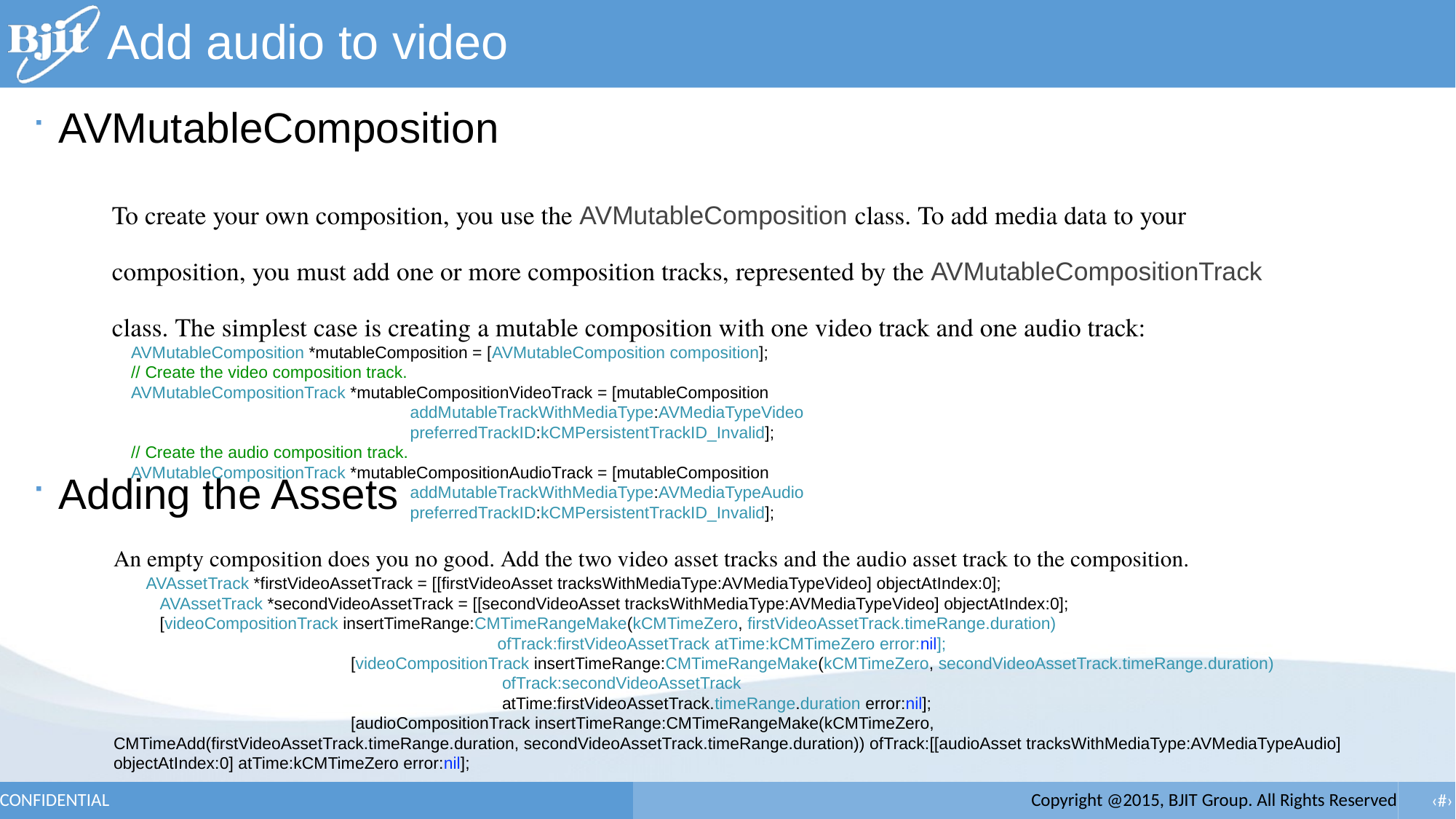

# Add audio to video
AVMutableComposition

Adding the Assets
To create your own composition, you use the AVMutableComposition class. To add media data to your composition, you must add one or more composition tracks, represented by the AVMutableCompositionTrack class. The simplest case is creating a mutable composition with one video track and one audio track:
    AVMutableComposition *mutableComposition = [AVMutableComposition composition];
    // Create the video composition track.
    AVMutableCompositionTrack *mutableCompositionVideoTrack = [mutableComposition
                                                               addMutableTrackWithMediaType:AVMediaTypeVideo
                                                               preferredTrackID:kCMPersistentTrackID_Invalid];
    // Create the audio composition track.
    AVMutableCompositionTrack *mutableCompositionAudioTrack = [mutableComposition
                                                               addMutableTrackWithMediaType:AVMediaTypeAudio
                                                               preferredTrackID:kCMPersistentTrackID_Invalid];
An empty composition does you no good. Add the two video asset tracks and the audio asset track to the composition.
 AVAssetTrack *firstVideoAssetTrack = [[firstVideoAsset tracksWithMediaType:AVMediaTypeVideo] objectAtIndex:0];
    AVAssetTrack *secondVideoAssetTrack = [[secondVideoAsset tracksWithMediaType:AVMediaTypeVideo] objectAtIndex:0];
    [videoCompositionTrack insertTimeRange:CMTimeRangeMake(kCMTimeZero, firstVideoAssetTrack.timeRange.duration)
                                   ofTrack:firstVideoAssetTrack atTime:kCMTimeZero error:nil];
    [videoCompositionTrack insertTimeRange:CMTimeRangeMake(kCMTimeZero, secondVideoAssetTrack.timeRange.duration)
                                    ofTrack:secondVideoAssetTrack
                                    atTime:firstVideoAssetTrack.timeRange.duration error:nil];
    [audioCompositionTrack insertTimeRange:CMTimeRangeMake(kCMTimeZero, CMTimeAdd(firstVideoAssetTrack.timeRange.duration, secondVideoAssetTrack.timeRange.duration)) ofTrack:[[audioAsset tracksWithMediaType:AVMediaTypeAudio] objectAtIndex:0] atTime:kCMTimeZero error:nil];